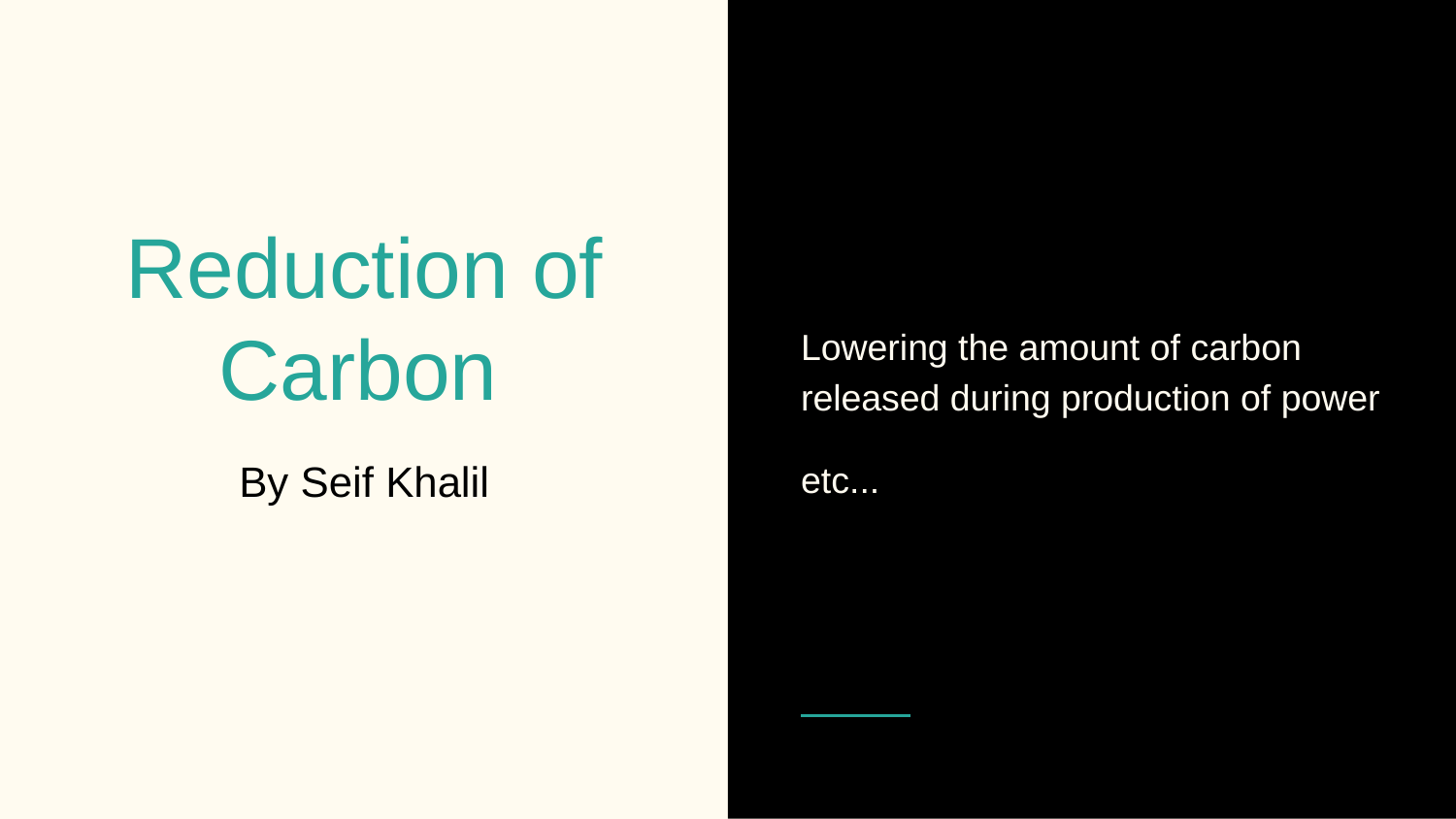

Lowering the amount of carbon released during production of power
etc...
# Reduction of Carbon
By Seif Khalil